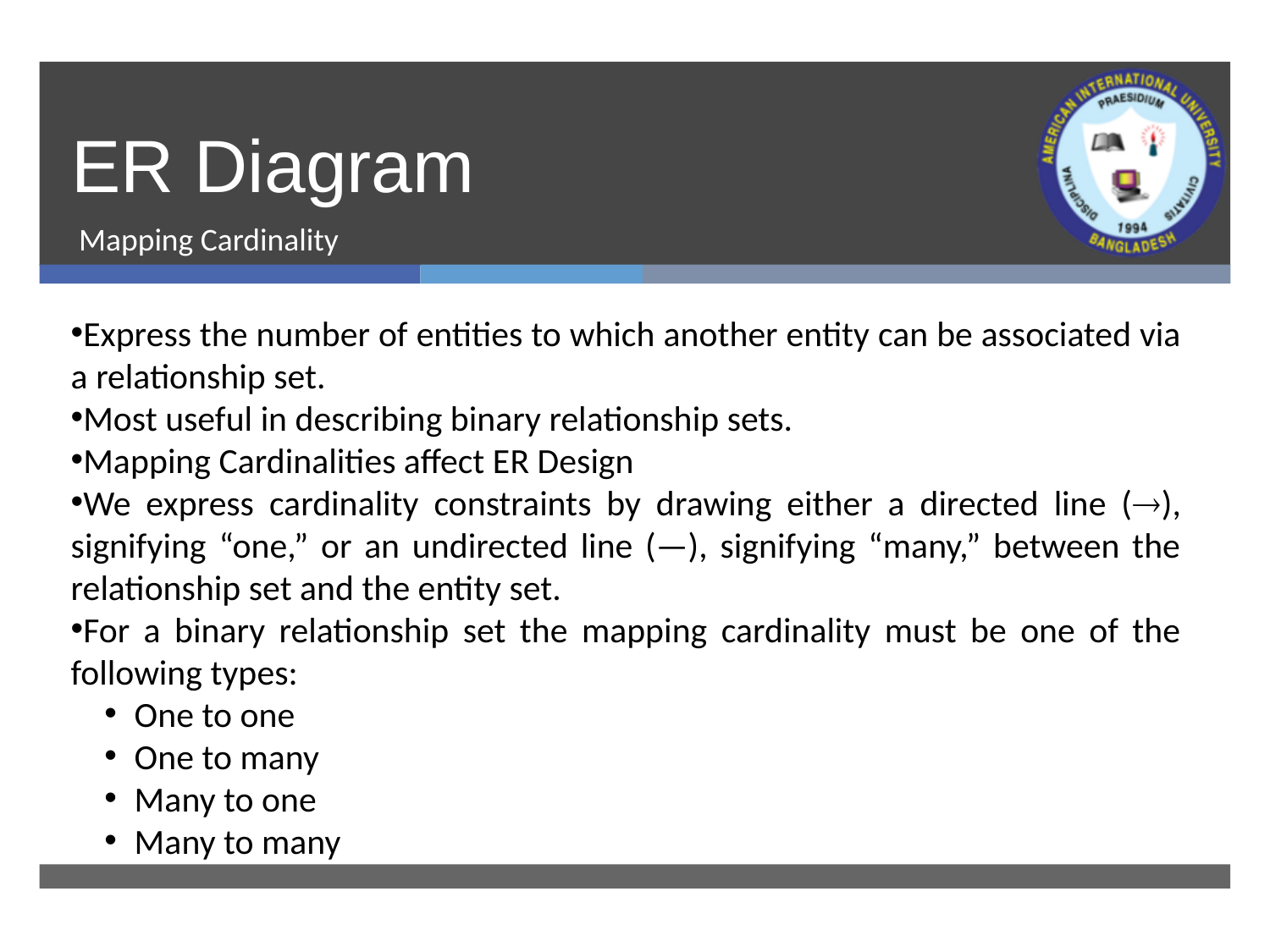

# ER Diagram
Mapping Cardinality
Express the number of entities to which another entity can be associated via a relationship set.
Most useful in describing binary relationship sets.
Mapping Cardinalities affect ER Design
We express cardinality constraints by drawing either a directed line (→), signifying “one,” or an undirected line (—), signifying “many,” between the relationship set and the entity set.
For a binary relationship set the mapping cardinality must be one of the following types:
One to one
One to many
Many to one
Many to many